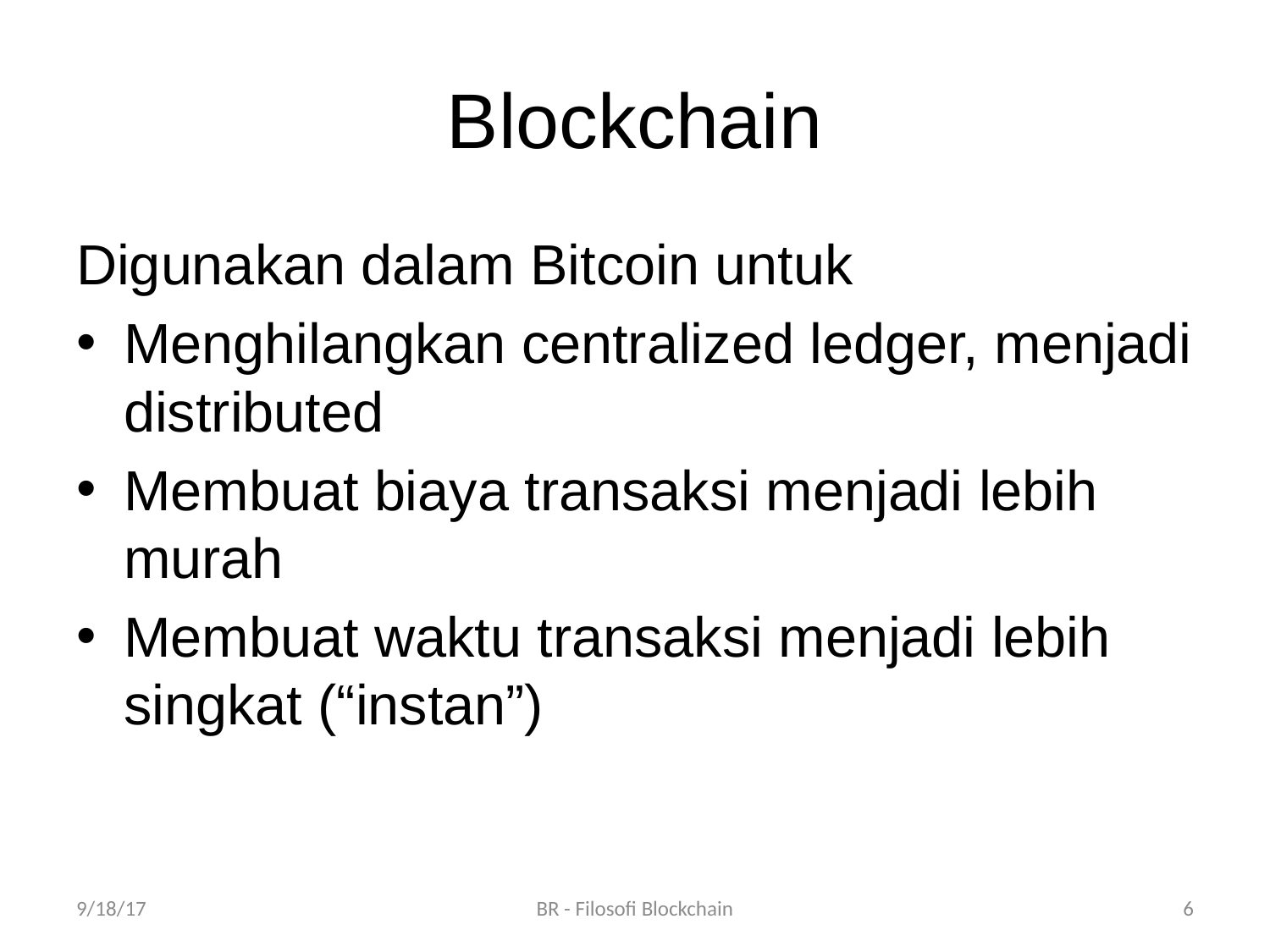

# Blockchain
Digunakan dalam Bitcoin untuk
Menghilangkan centralized ledger, menjadi distributed
Membuat biaya transaksi menjadi lebih murah
Membuat waktu transaksi menjadi lebih singkat (“instan”)
9/18/17
BR - Filosofi Blockchain
6